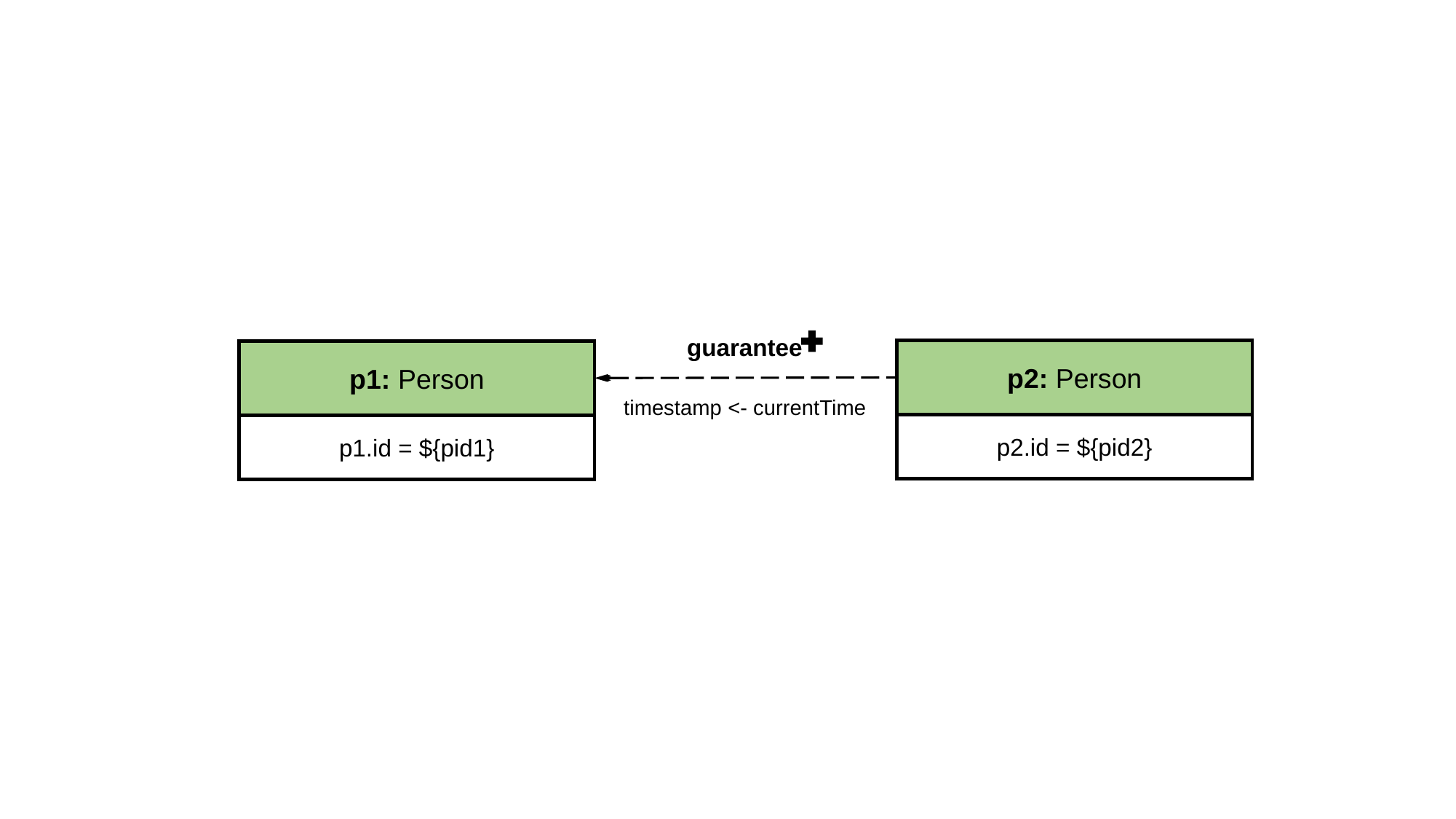

guarantee

p2: Person
p2.id = ${pid2}
p1: Person
p1.id = ${pid1}
timestamp <- currentTime